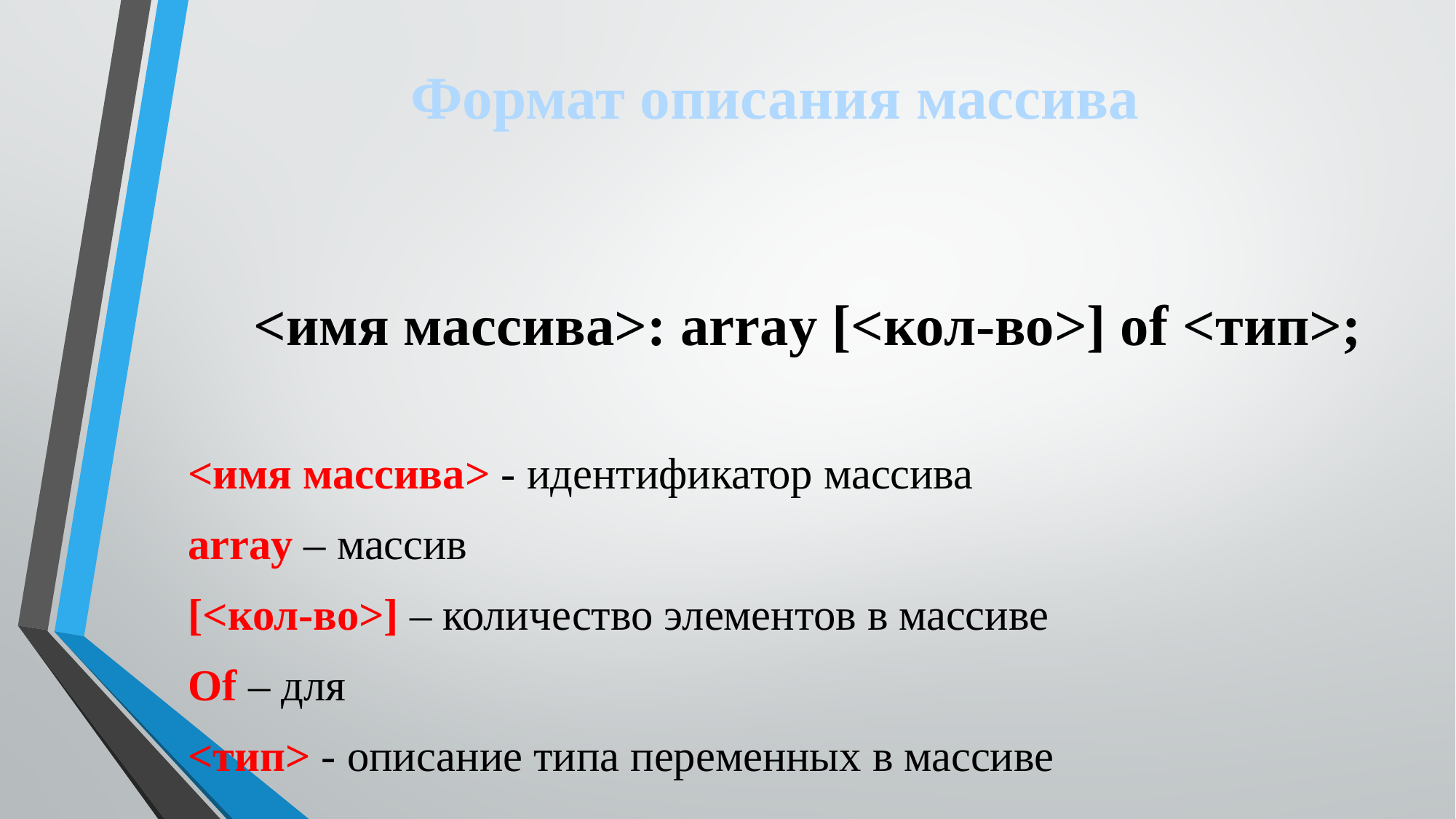

# Формат описания массива
<имя массива>: array [<кол-во>] of <тип>;

<имя массива> - идентификатор массива
array – массив
[<кол-во>] – количество элементов в массиве
Of – для
<тип> - описание типа переменных в массиве